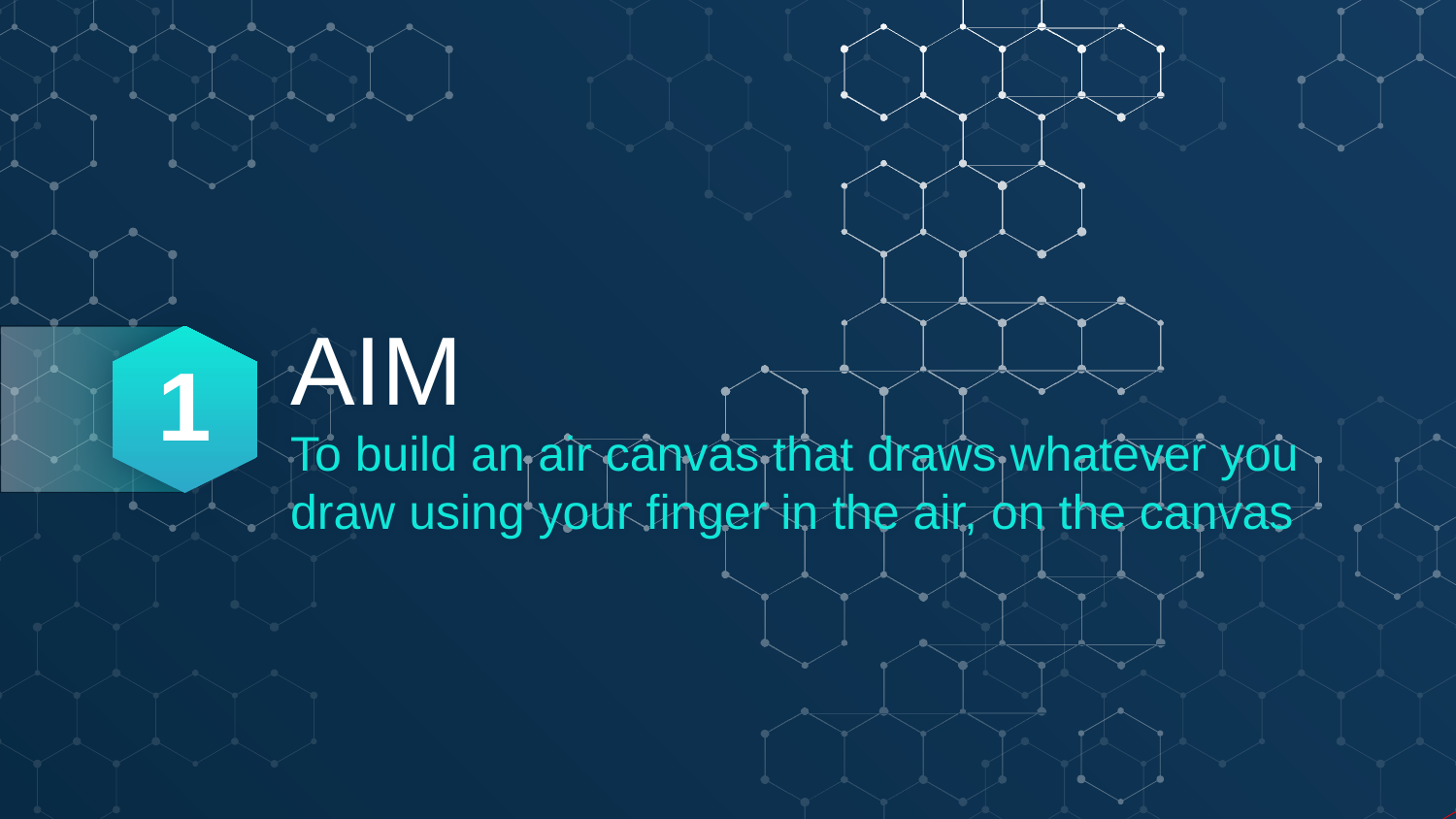

1
# AIM
To build an air canvas that draws whatever you draw using your finger in the air, on the canvas